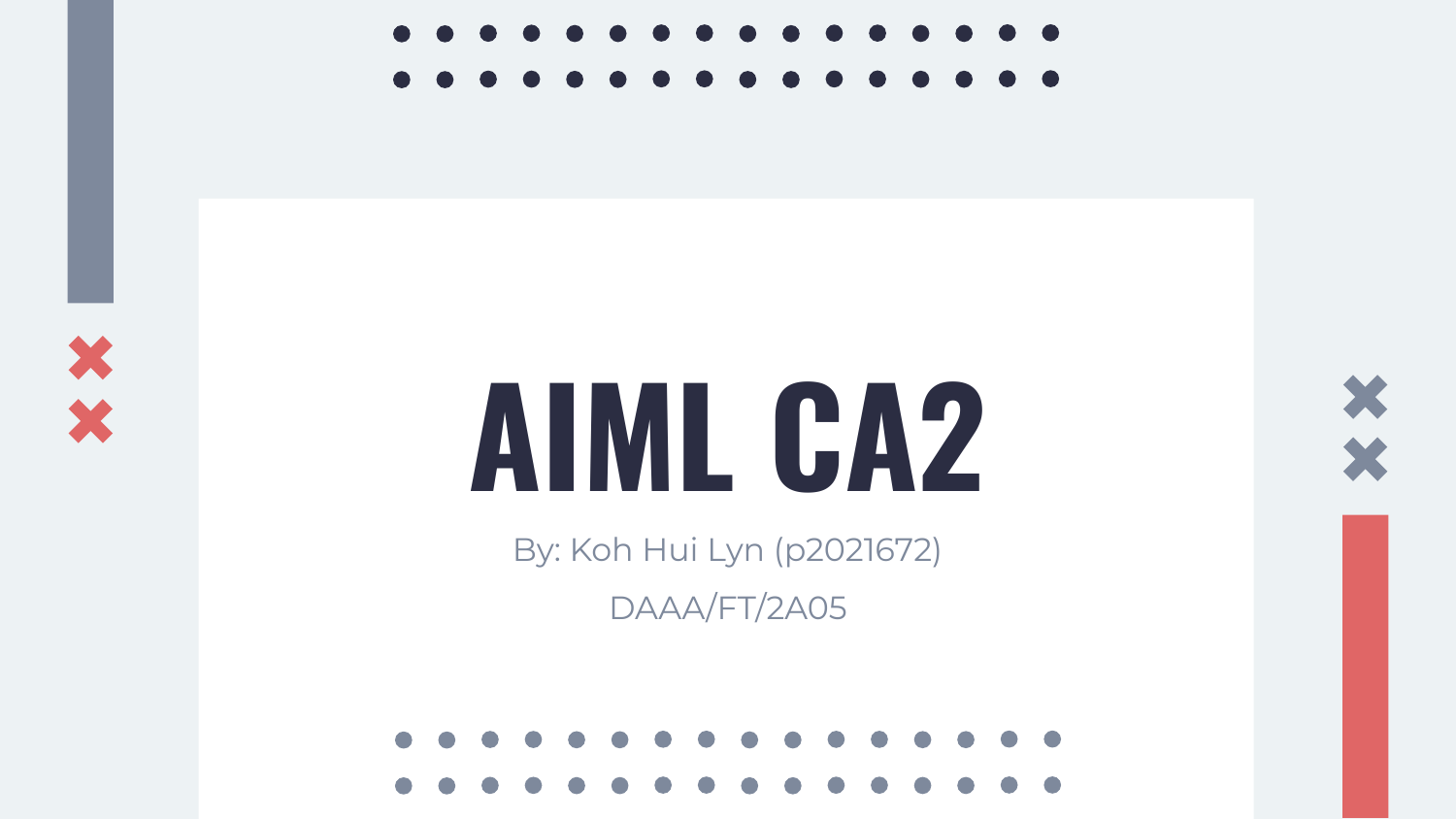

# AIML CA2
By: Koh Hui Lyn (p2021672)
DAAA/FT/2A05